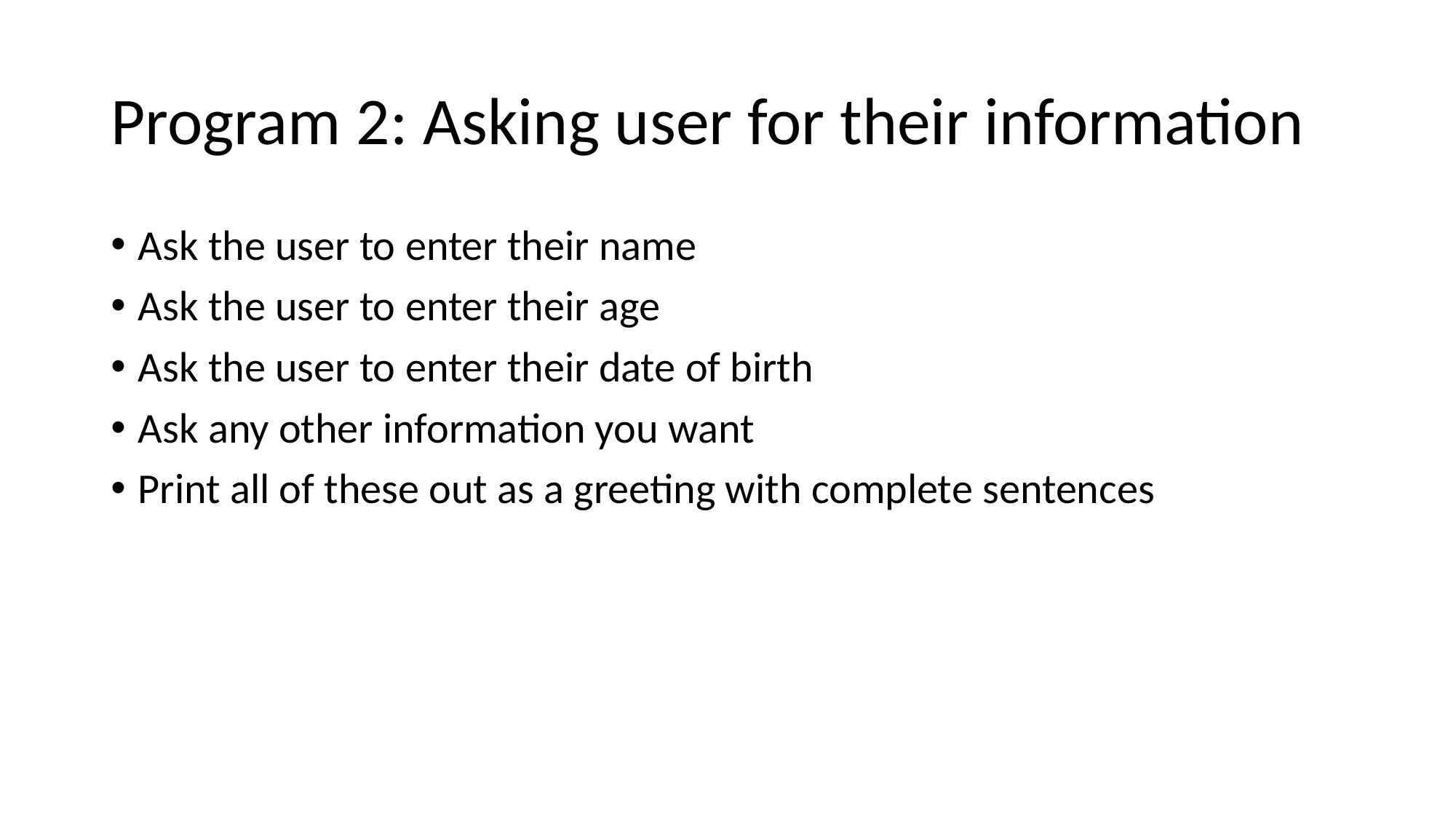

# Program 2: Asking user for their information
Ask the user to enter their name
Ask the user to enter their age
Ask the user to enter their date of birth
Ask any other information you want
Print all of these out as a greeting with complete sentences